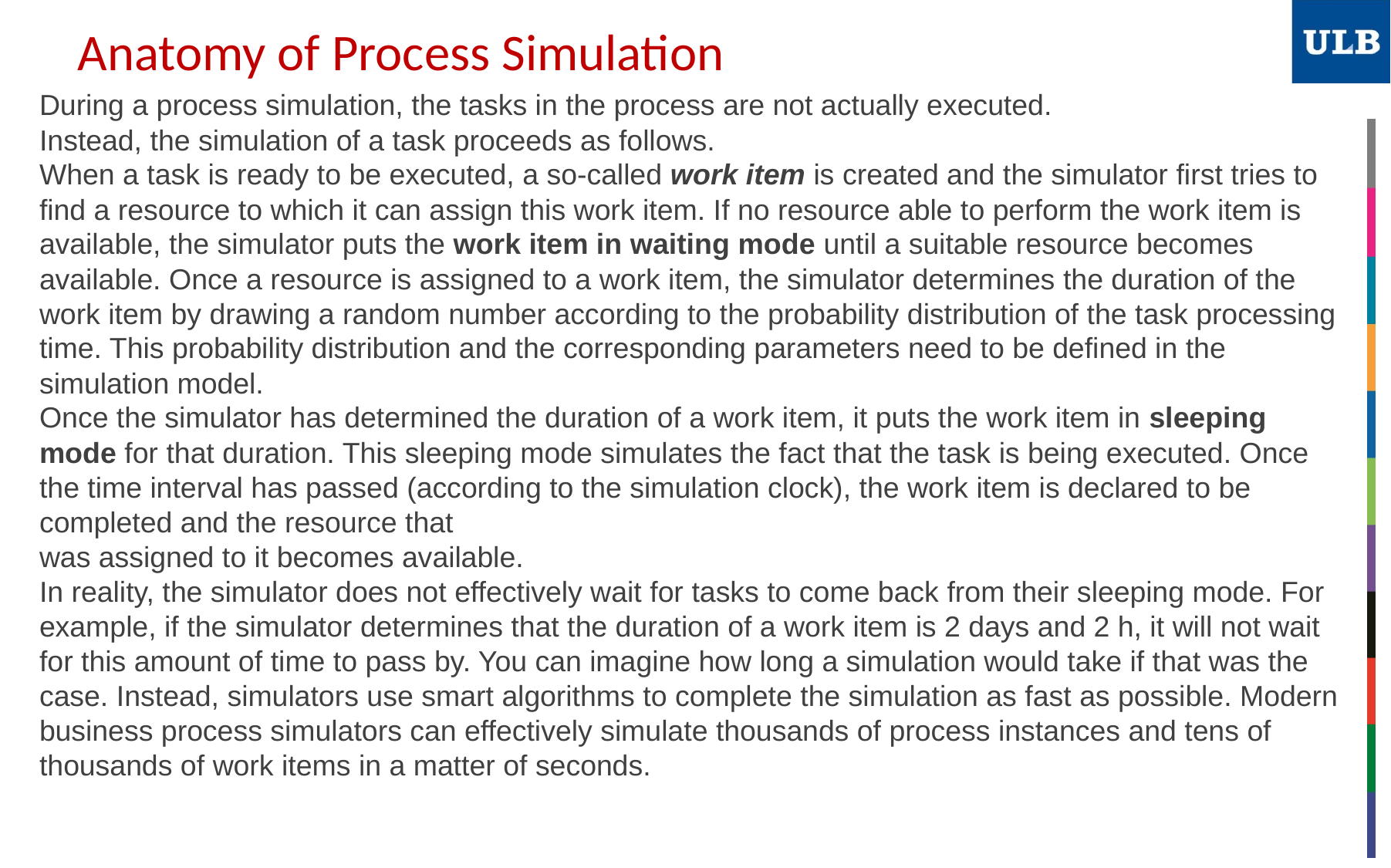

# Anatomy of Process Simulation
During a process simulation, the tasks in the process are not actually executed.
Instead, the simulation of a task proceeds as follows.
When a task is ready to be executed, a so-called work item is created and the simulator first tries to find a resource to which it can assign this work item. If no resource able to perform the work item is available, the simulator puts the work item in waiting mode until a suitable resource becomes available. Once a resource is assigned to a work item, the simulator determines the duration of the work item by drawing a random number according to the probability distribution of the task processing time. This probability distribution and the corresponding parameters need to be defined in the simulation model.
Once the simulator has determined the duration of a work item, it puts the work item in sleeping mode for that duration. This sleeping mode simulates the fact that the task is being executed. Once the time interval has passed (according to the simulation clock), the work item is declared to be completed and the resource that
was assigned to it becomes available.
In reality, the simulator does not effectively wait for tasks to come back from their sleeping mode. For example, if the simulator determines that the duration of a work item is 2 days and 2 h, it will not wait for this amount of time to pass by. You can imagine how long a simulation would take if that was the case. Instead, simulators use smart algorithms to complete the simulation as fast as possible. Modern business process simulators can effectively simulate thousands of process instances and tens of thousands of work items in a matter of seconds.